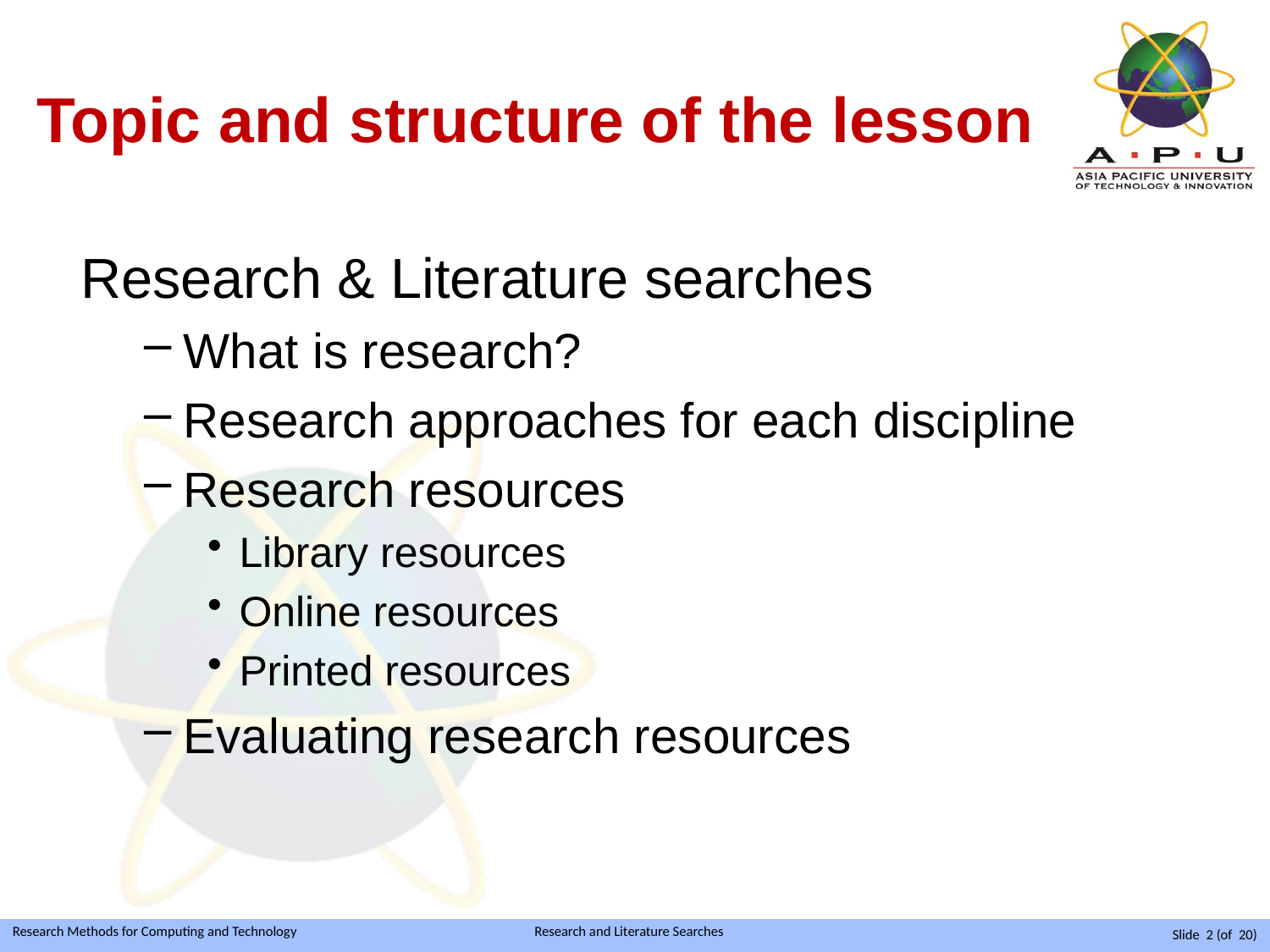

# Topic and structure of the lesson
Research & Literature searches
What is research?
Research approaches for each discipline
Research resources
Library resources
Online resources
Printed resources
Evaluating research resources

Slide  2 (of  20)